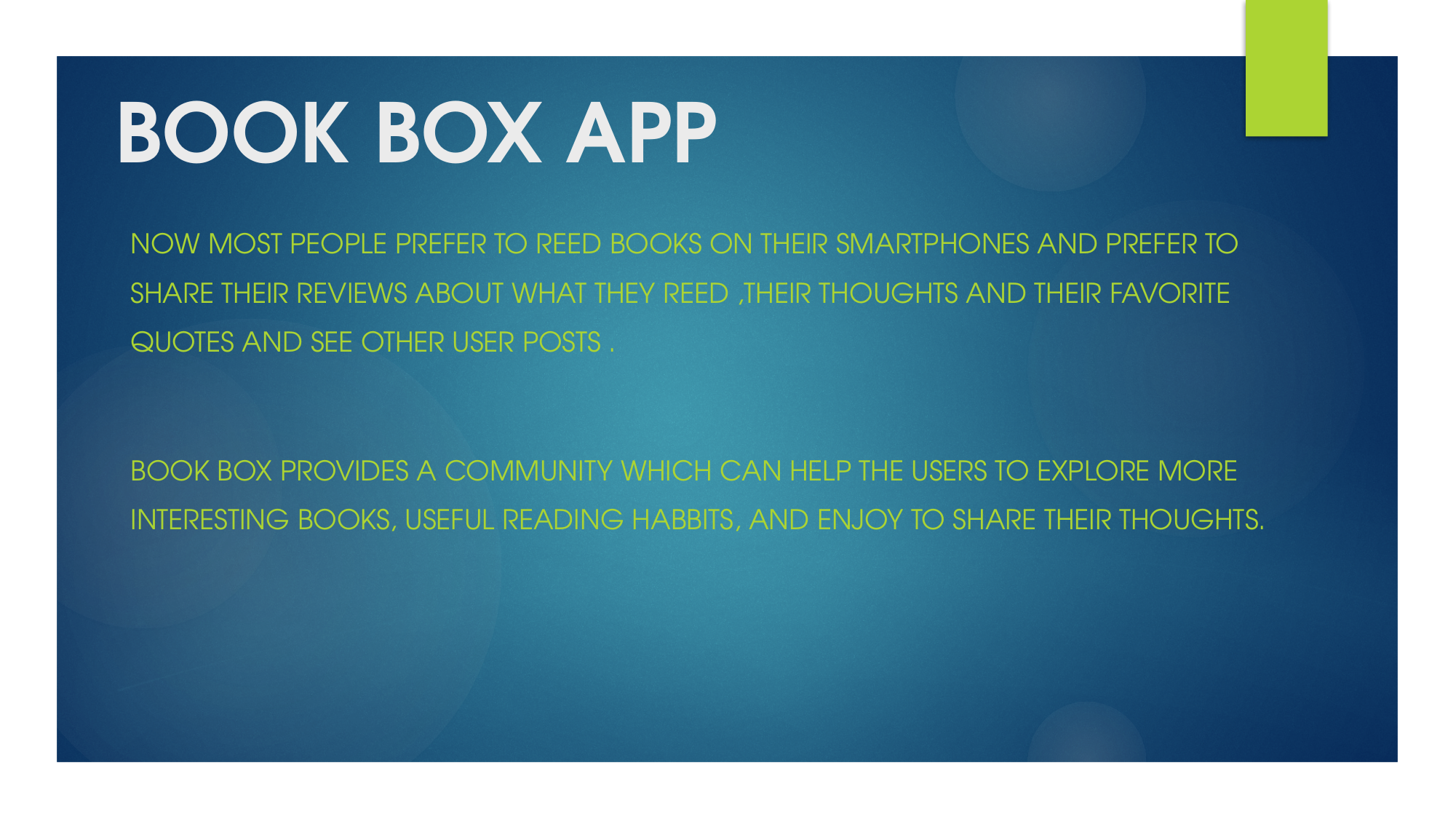

# BOOK BOX APP
Now most people prefer to reed books on their smartphones and prefer to share their reviews about what they reed ,their thoughts and their favorite quotes and see other user posts .

Book box provides a community which can help the users to explore more interesting books, useful reading habbits, and enjoy to share their thoughts.